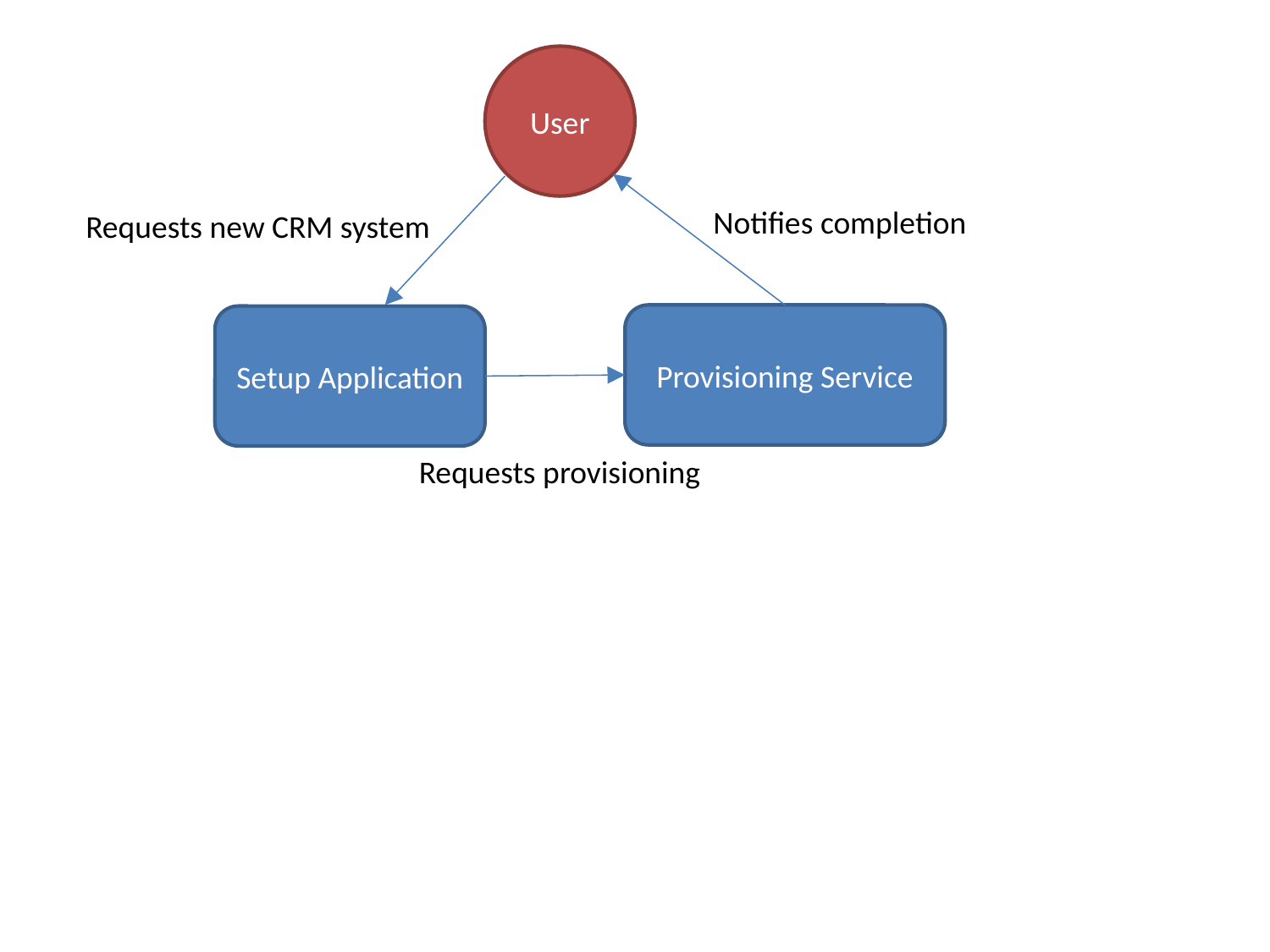

User
Notifies completion
Requests new CRM system
Provisioning Service
Setup Application
Requests provisioning